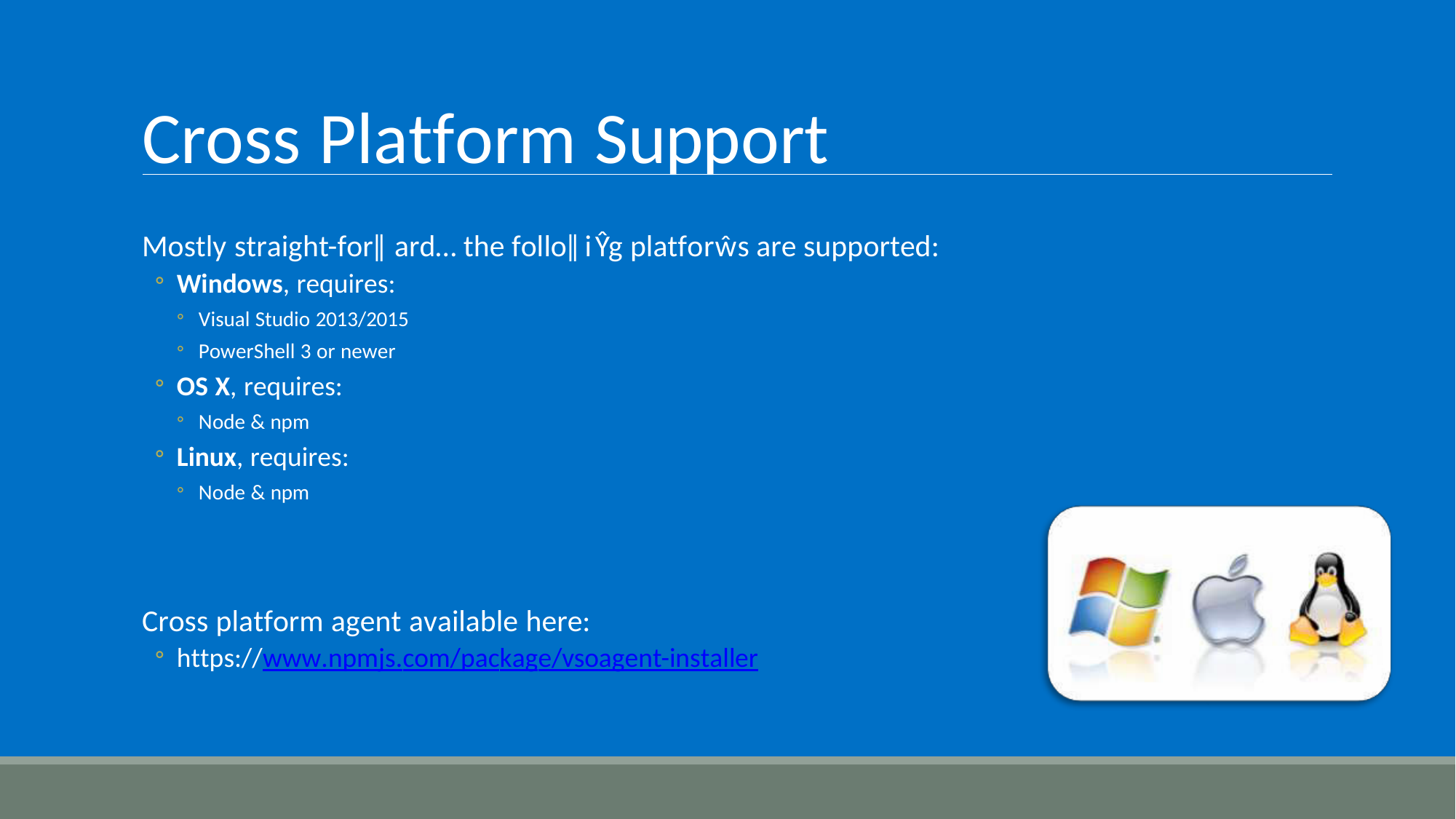

# Cross Platform Support

Mostly straight-forǁard… the folloǁiŶg platforŵs are supported:
Windows, requires:
Visual Studio 2013/2015
PowerShell 3 or newer
OS X, requires:
Node & npm
Linux, requires:
Node & npm

Cross platform agent available here:
https://www.npmjs.com/package/vsoagent-installer